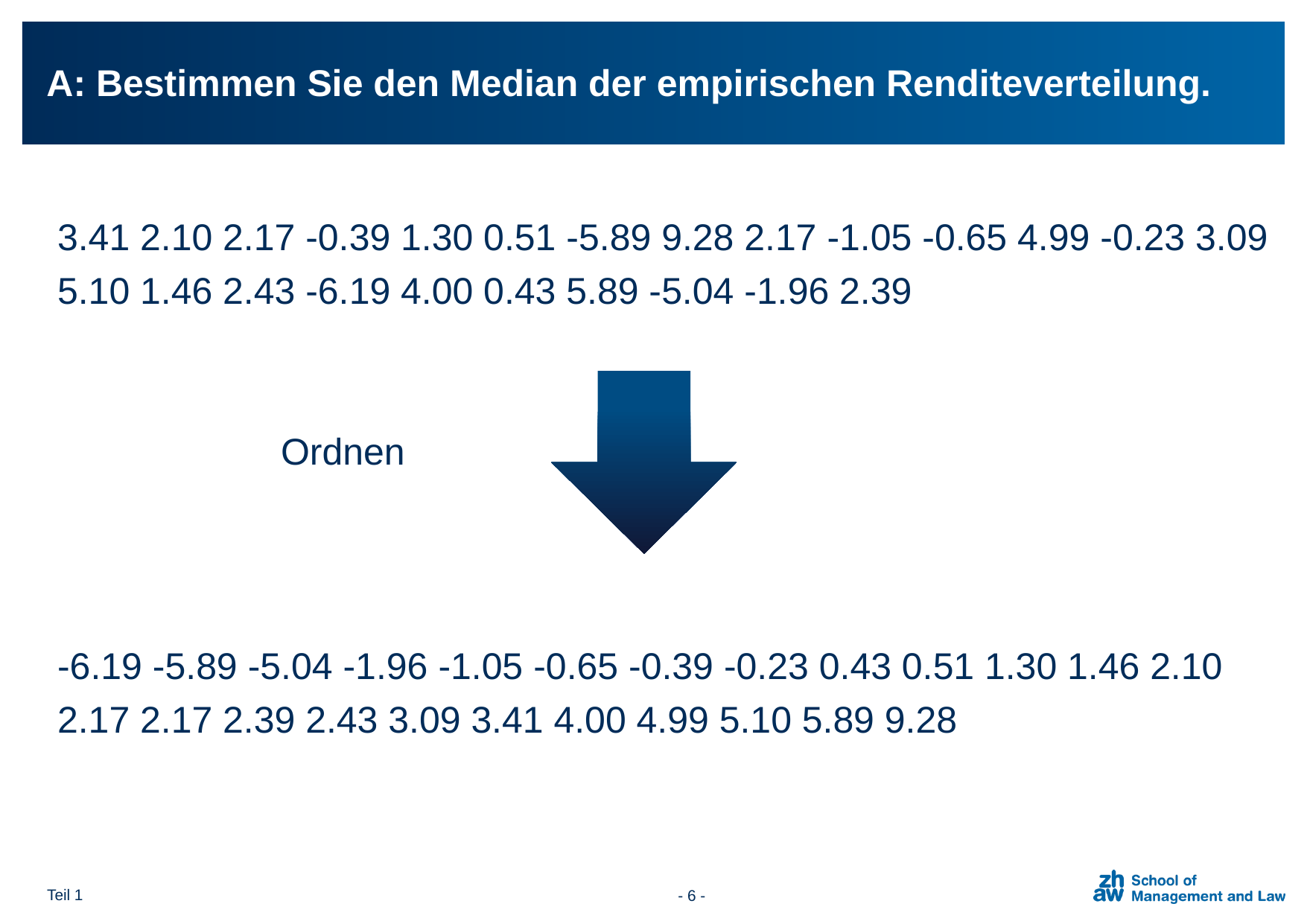

# A: Bestimmen Sie den Median der empirischen Renditeverteilung.
3.41 2.10 2.17 -0.39 1.30 0.51 -5.89 9.28 2.17 -1.05 -0.65 4.99 -0.23 3.09 5.10 1.46 2.43 -6.19 4.00 0.43 5.89 -5.04 -1.96 2.39

		Ordnen

-6.19 -5.89 -5.04 -1.96 -1.05 -0.65 -0.39 -0.23 0.43 0.51 1.30 1.46 2.10 2.17 2.17 2.39 2.43 3.09 3.41 4.00 4.99 5.10 5.89 9.28

Teil 1
- 6 -